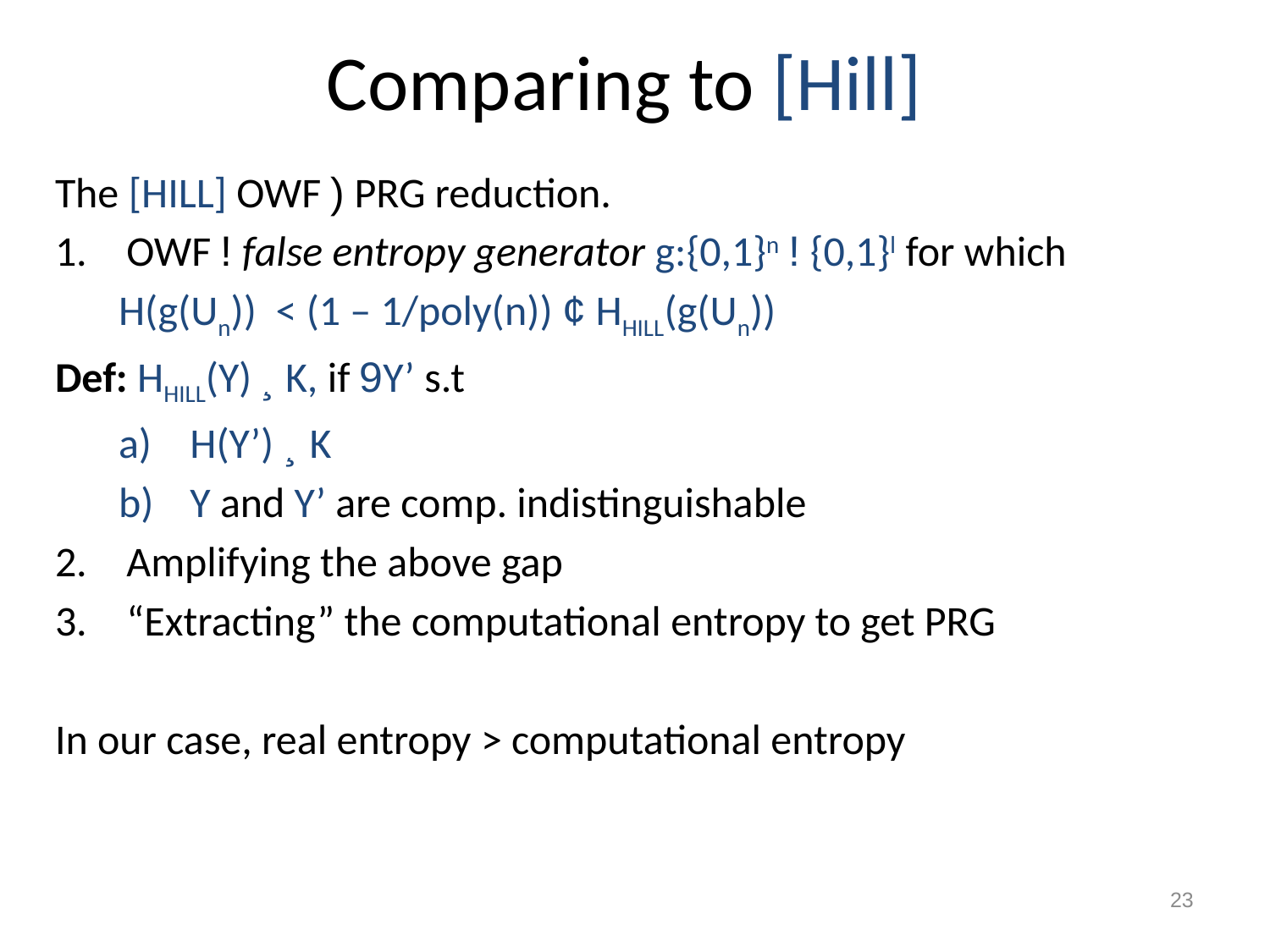

# Comparing to [Hill]
The [HILL] OWF ) PRG reduction.
OWF ! false entropy generator g:{0,1}n ! {0,1}l for which
H(g(Un))  < (1 – 1/poly(n)) ¢ HHILL(g(Un))
Def: HHILL(Y) ¸ K, if 9Y’ s.t
H(Y’) ¸ K
Y and Y’ are comp. indistinguishable
Amplifying the above gap
“Extracting” the computational entropy to get PRG

In our case, real entropy > computational entropy
23